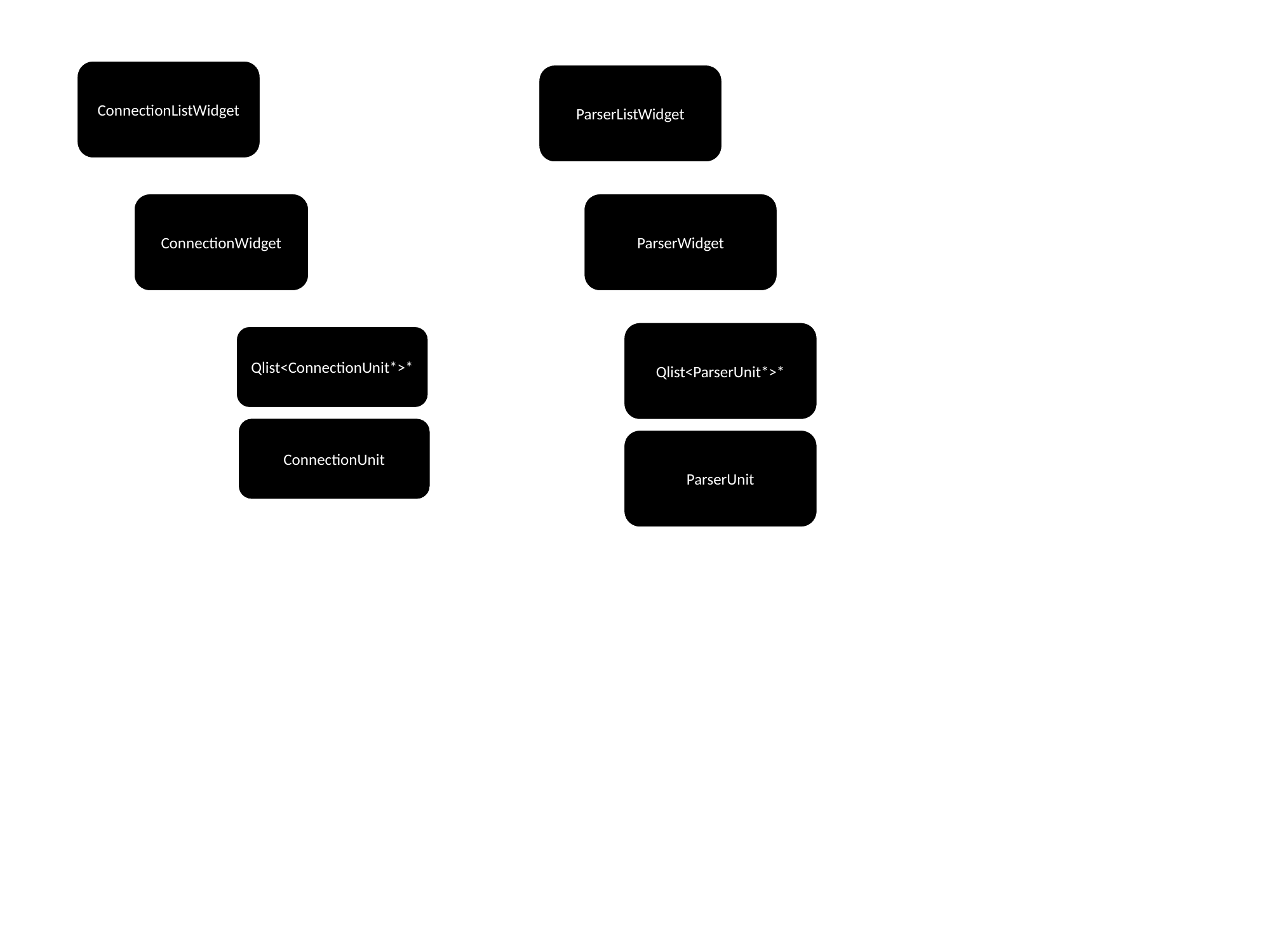

ConnectionListWidget
ParserListWidget
ConnectionWidget
ParserWidget
Qlist<ParserUnit*>*
Qlist<ConnectionUnit*>*
ConnectionUnit
ParserUnit